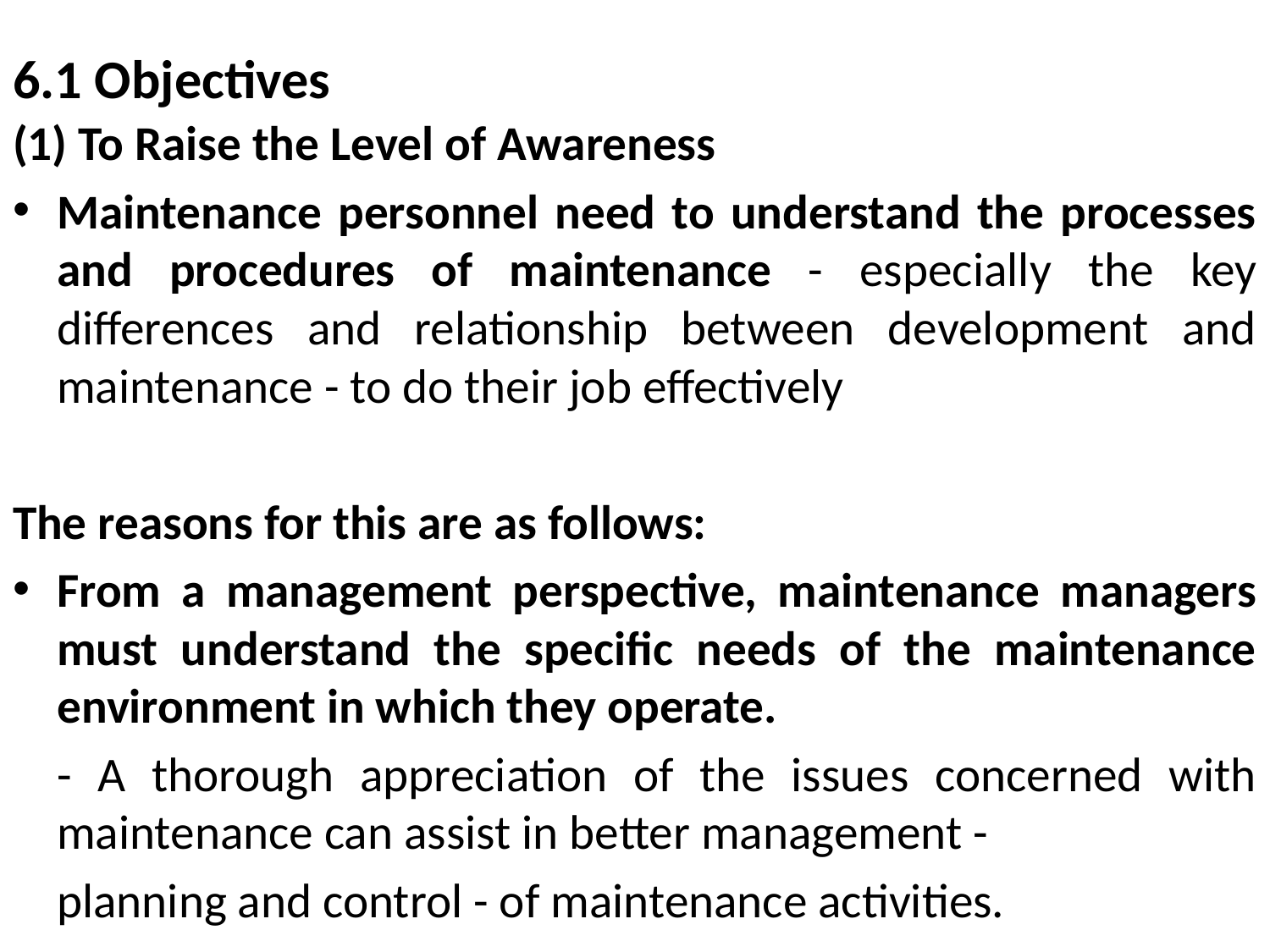

# 6.1 Objectives
(1) To Raise the Level of Awareness
Maintenance personnel need to understand the processes and procedures of maintenance - especially the key differences and relationship between development and maintenance - to do their job effectively

The reasons for this are as follows:
From a management perspective, maintenance managers must understand the specific needs of the maintenance environment in which they operate.
	- A thorough appreciation of the issues concerned with maintenance can assist in better management -
    planning and control - of maintenance activities.